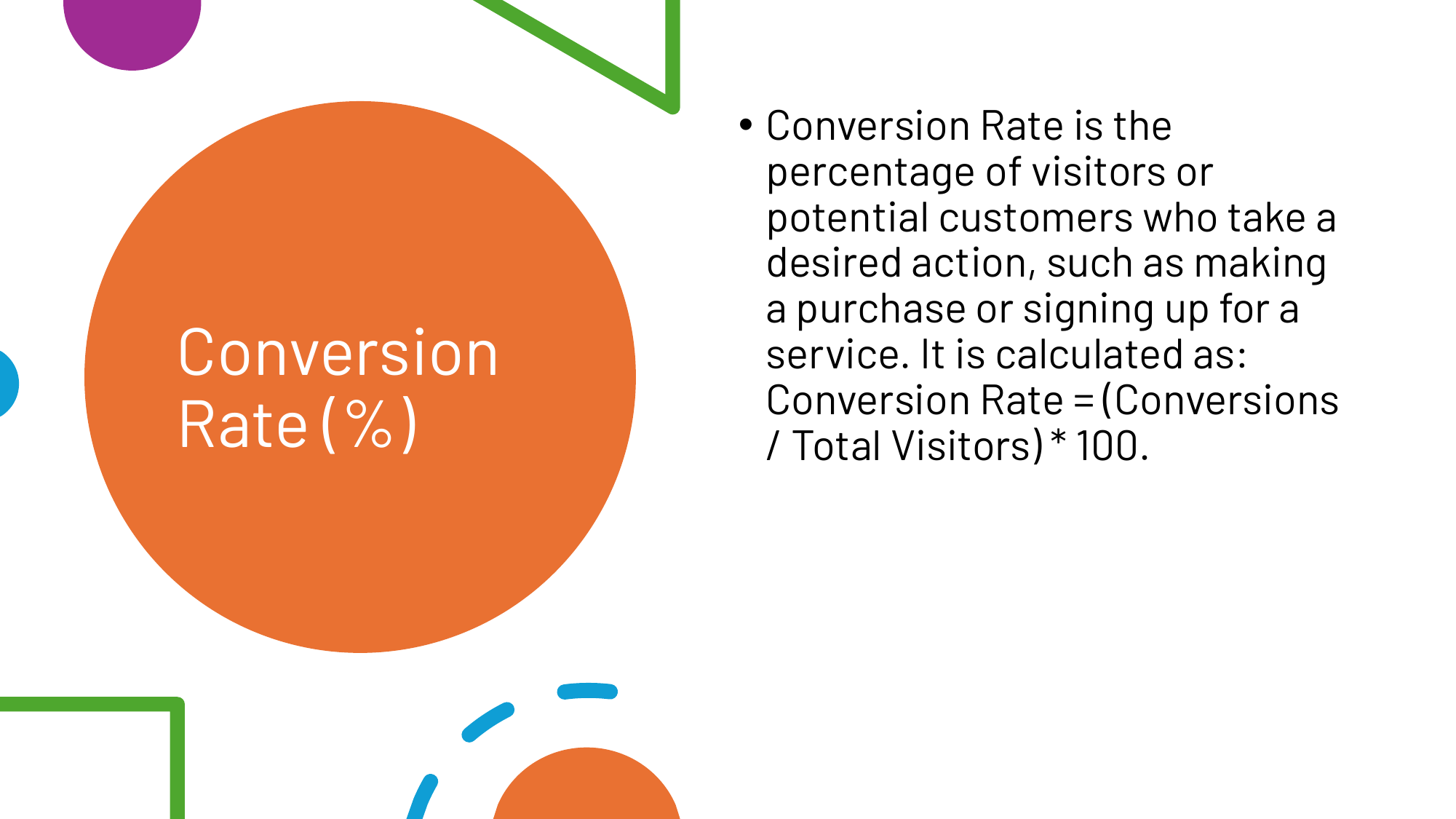

Conversion Rate is the percentage of visitors or potential customers who take a desired action, such as making a purchase or signing up for a service. It is calculated as: Conversion Rate = (Conversions / Total Visitors) * 100.

# Conversion Rate (%)